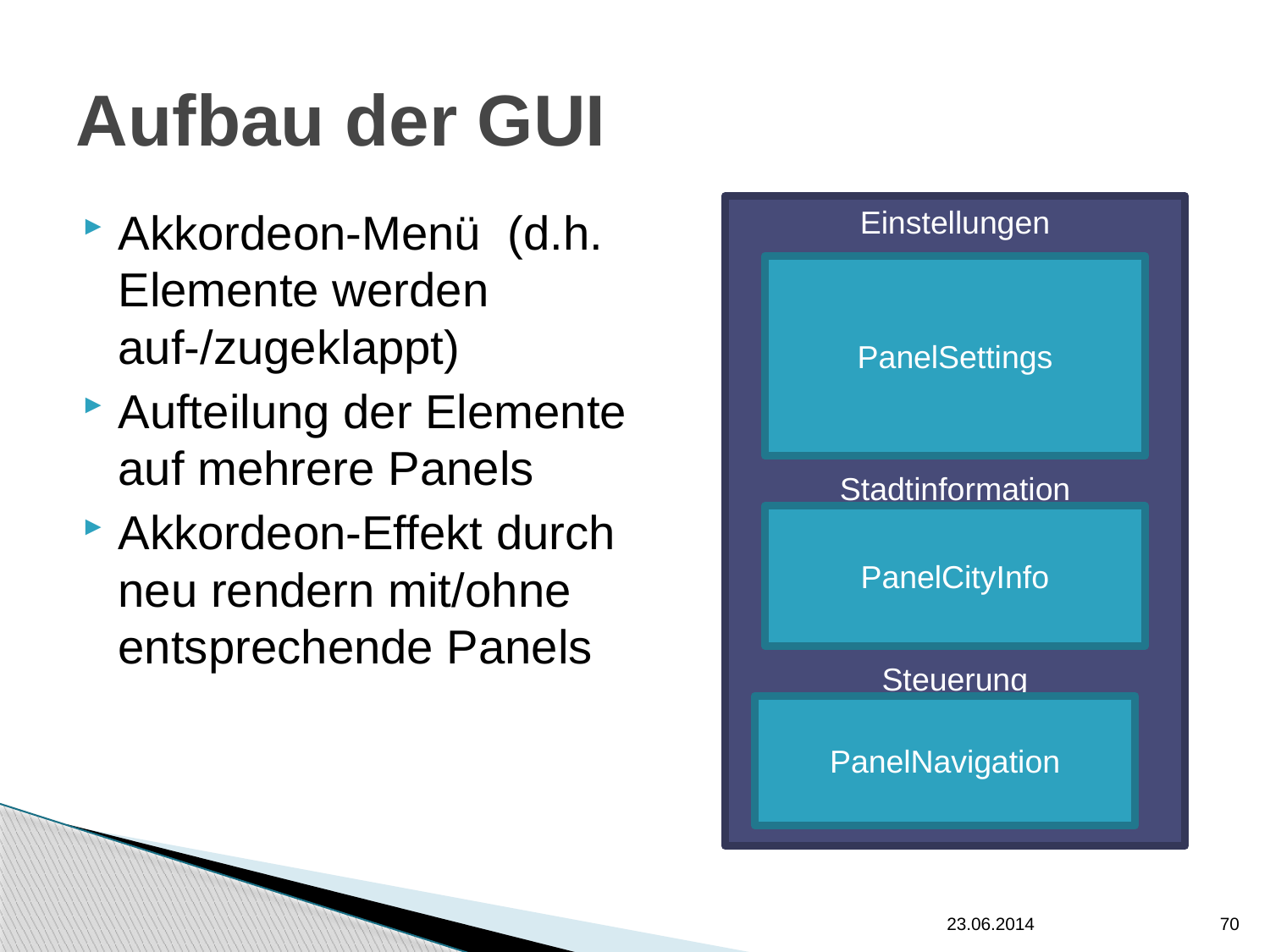

# Aufbau der GUI
Akkordeon-Menü  (d.h. Elemente werden auf-/zugeklappt)
Aufteilung der Elemente auf mehrere Panels
Akkordeon-Effekt durch neu rendern mit/ohne entsprechende Panels

Einstellungen

Stadtinformation

Steuerung

PanelSettings
PanelCityInfo
PanelNavigation
23.06.2014
70